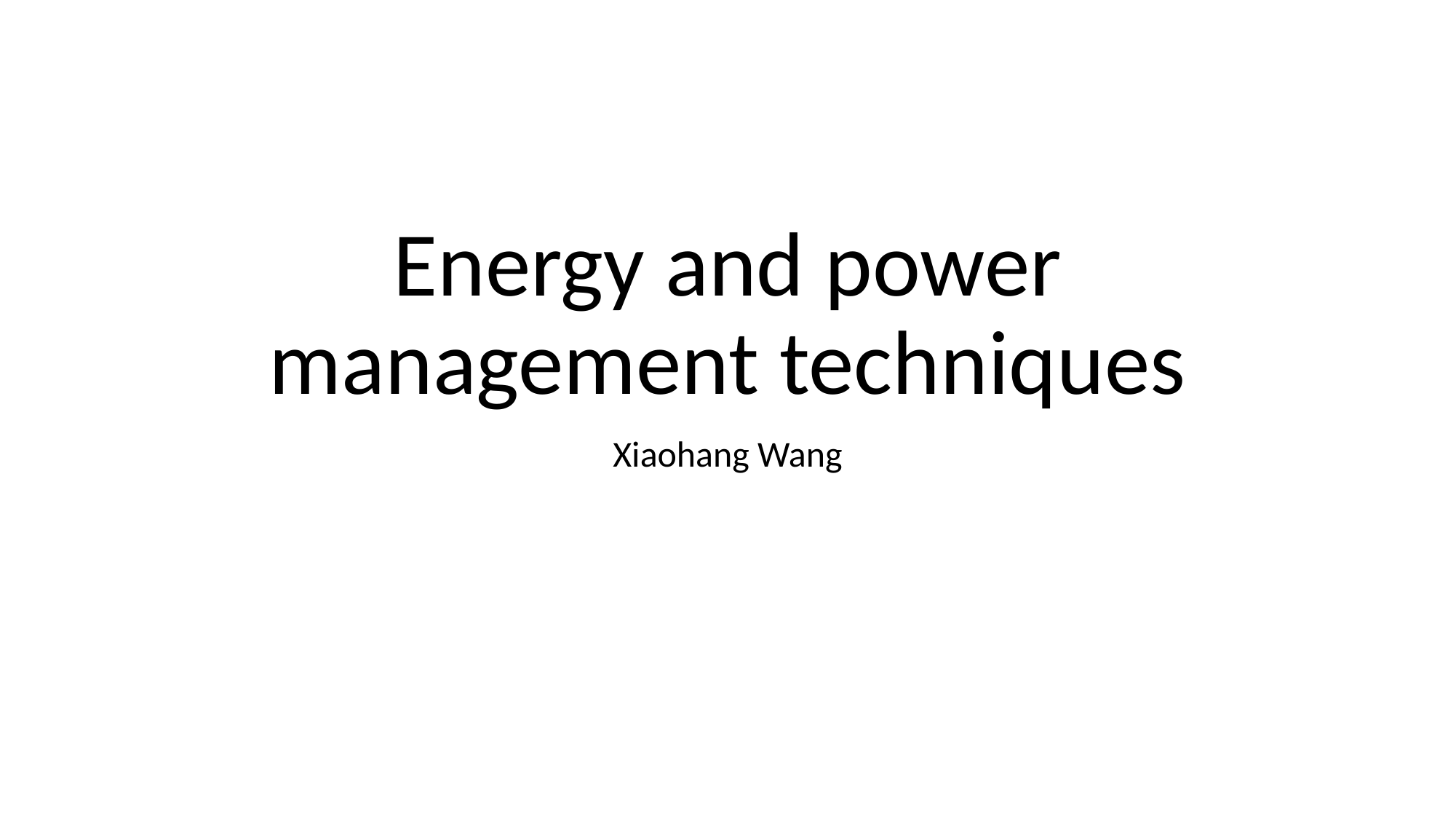

# Energy and power management techniques
Xiaohang Wang